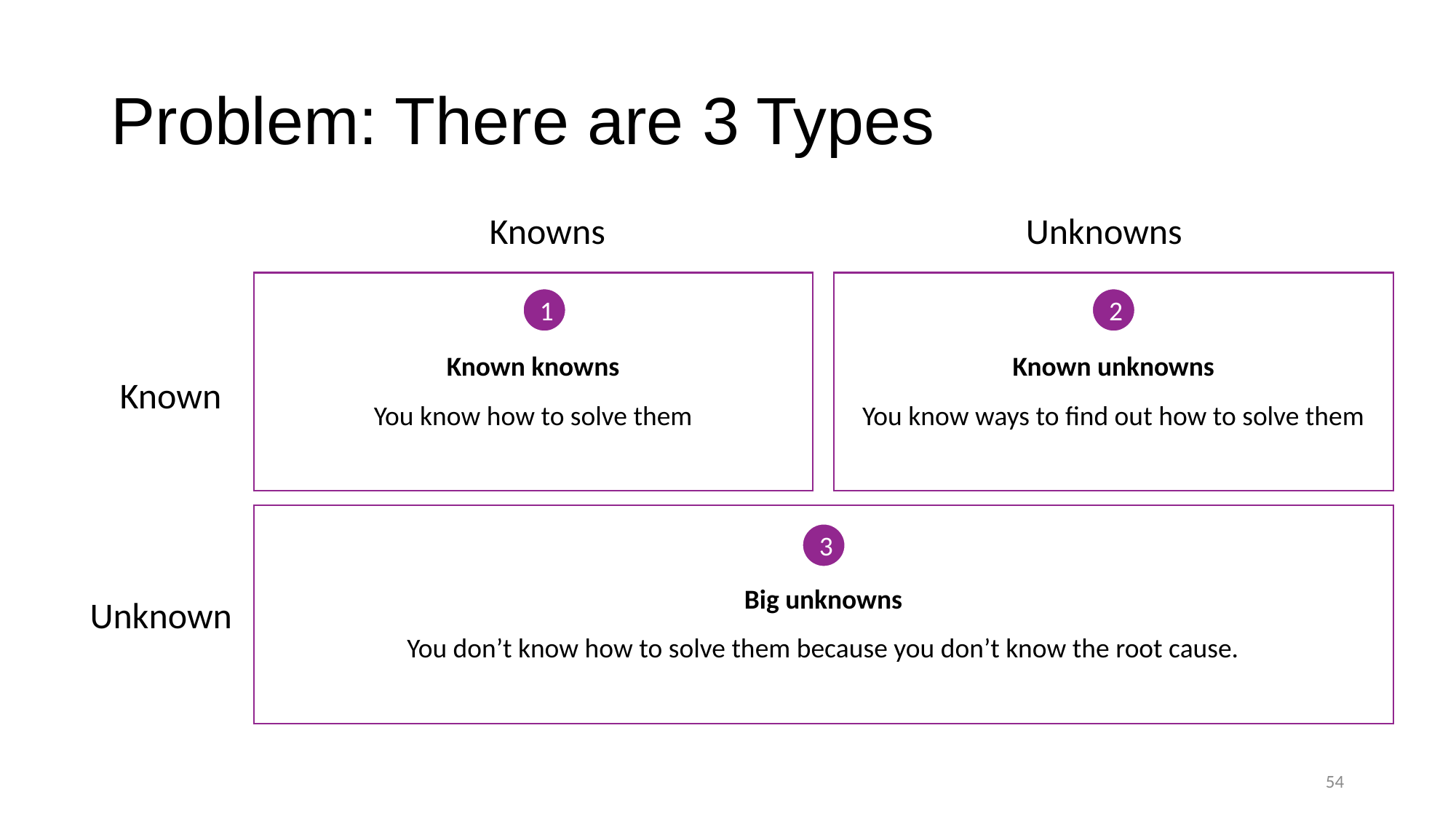

# Problem: There are 3 Types
Unknowns
Knowns
Known knowns
You know how to solve them
1
Known unknowns
You know ways to find out how to solve them
2
Known
Unknown knowns
Unknown unknowns
Big unknowns
You don’t know how to solve them because you don’t know the root cause.
3
Unknown
54